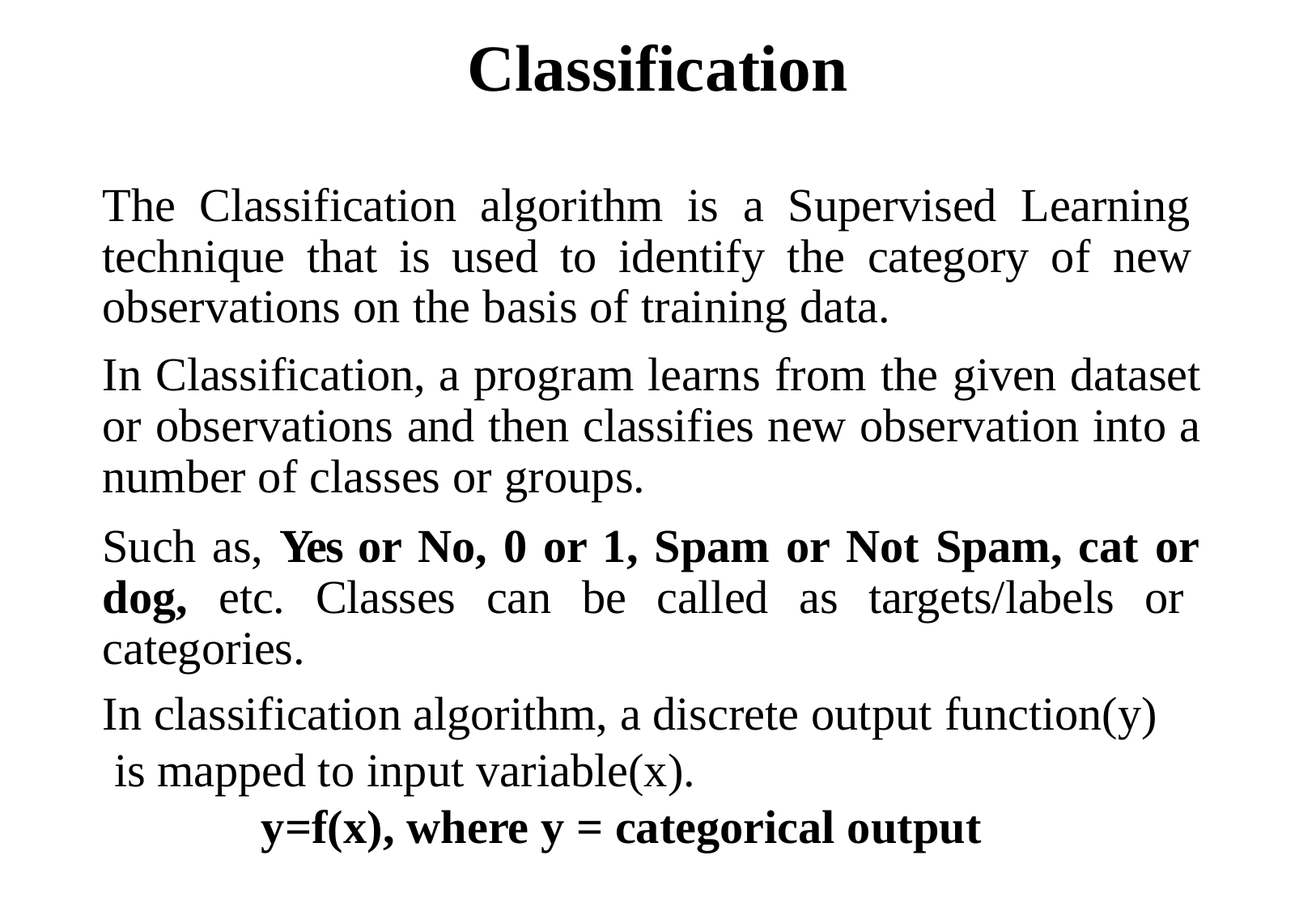

# Classification
The Classification algorithm is a Supervised Learning  technique that is used to identify the category of new  observations on the basis of training data.
In Classification, a program learns from the given dataset  or observations and then classifies new observation into a  number of classes or groups.
Such as, Yes or No, 0 or 1, Spam or Not Spam, cat or  dog, etc. Classes can be called as targets/labels or  categories.
In classification algorithm, a discrete output function(y)  is mapped to input variable(x).
y=f(x), where y = categorical output